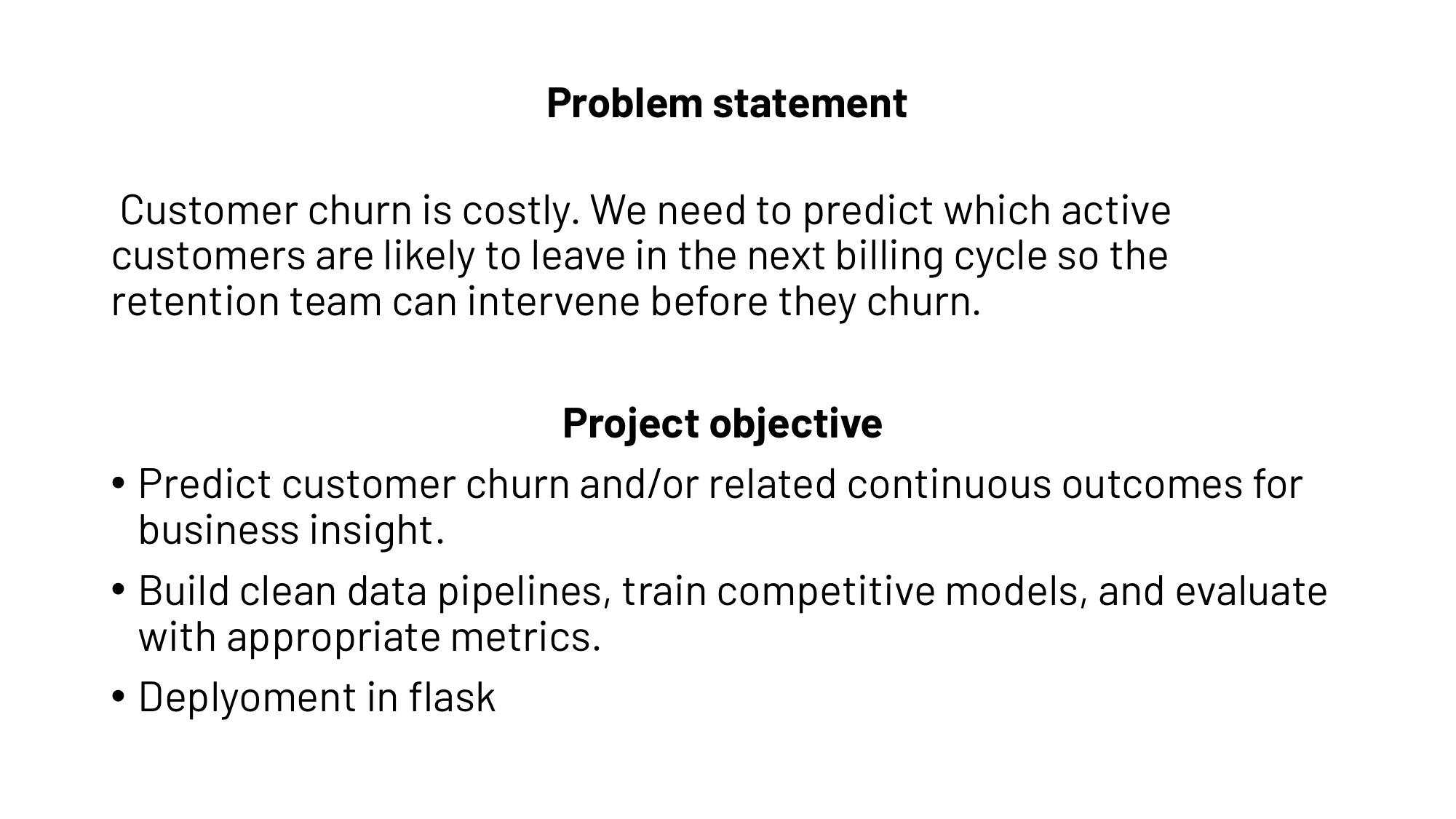

Problem statement
 Customer churn is costly. We need to predict which active customers are likely to leave in the next billing cycle so the retention team can intervene before they churn.

Project objective
Predict customer churn and/or related continuous outcomes for business insight.
Build clean data pipelines, train competitive models, and evaluate with appropriate metrics.
Deplyoment in flask